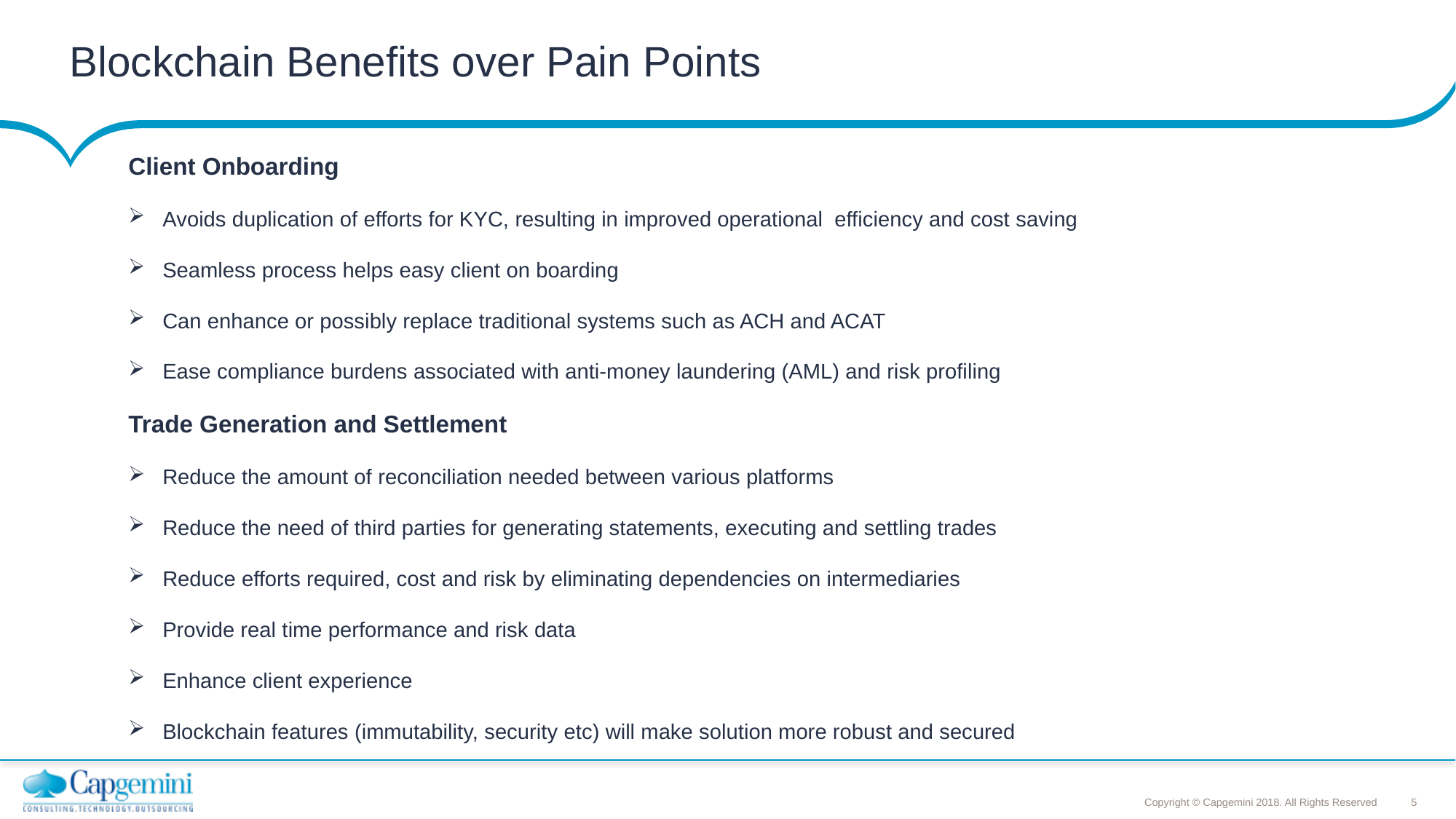

# Blockchain Benefits over Pain Points
Client Onboarding

Avoids duplication of efforts for KYC, resulting in improved operational  efficiency and cost saving

Seamless process helps easy client on boarding

Can enhance or possibly replace traditional systems such as ACH and ACAT

Ease compliance burdens associated with anti-money laundering (AML) and risk profiling

Trade Generation and Settlement

Reduce the amount of reconciliation needed between various platforms

Reduce the need of third parties for generating statements, executing and settling trades

Reduce efforts required, cost and risk by eliminating dependencies on intermediaries

Provide real time performance and risk data

Enhance client experience

Blockchain features (immutability, security etc) will make solution more robust and secured